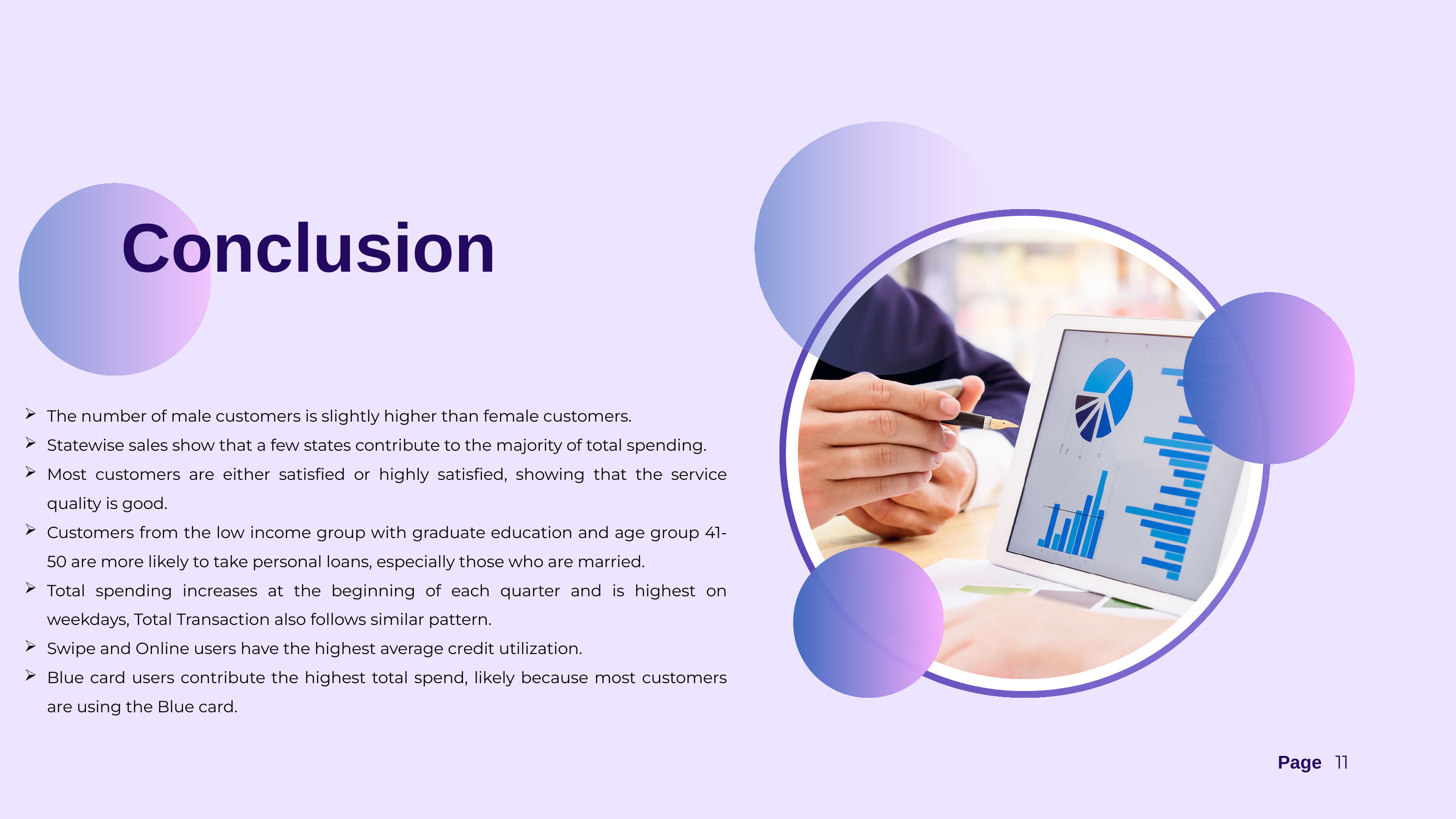

Conclusion

The number of male customers is slightly higher than female customers.
Statewise sales show that a few states contribute to the majority of total spending.
Most customers are either satisfied or highly satisfied, showing that the service quality is good.
Customers from the low income group with graduate education and age group 41-50 are more likely to take personal loans, especially those who are married.
Total spending increases at the beginning of each quarter and is highest on weekdays, Total Transaction also follows similar pattern.
Swipe and Online users have the highest average credit utilization.
Blue card users contribute the highest total spend, likely because most customers are using the Blue card.

Page
11